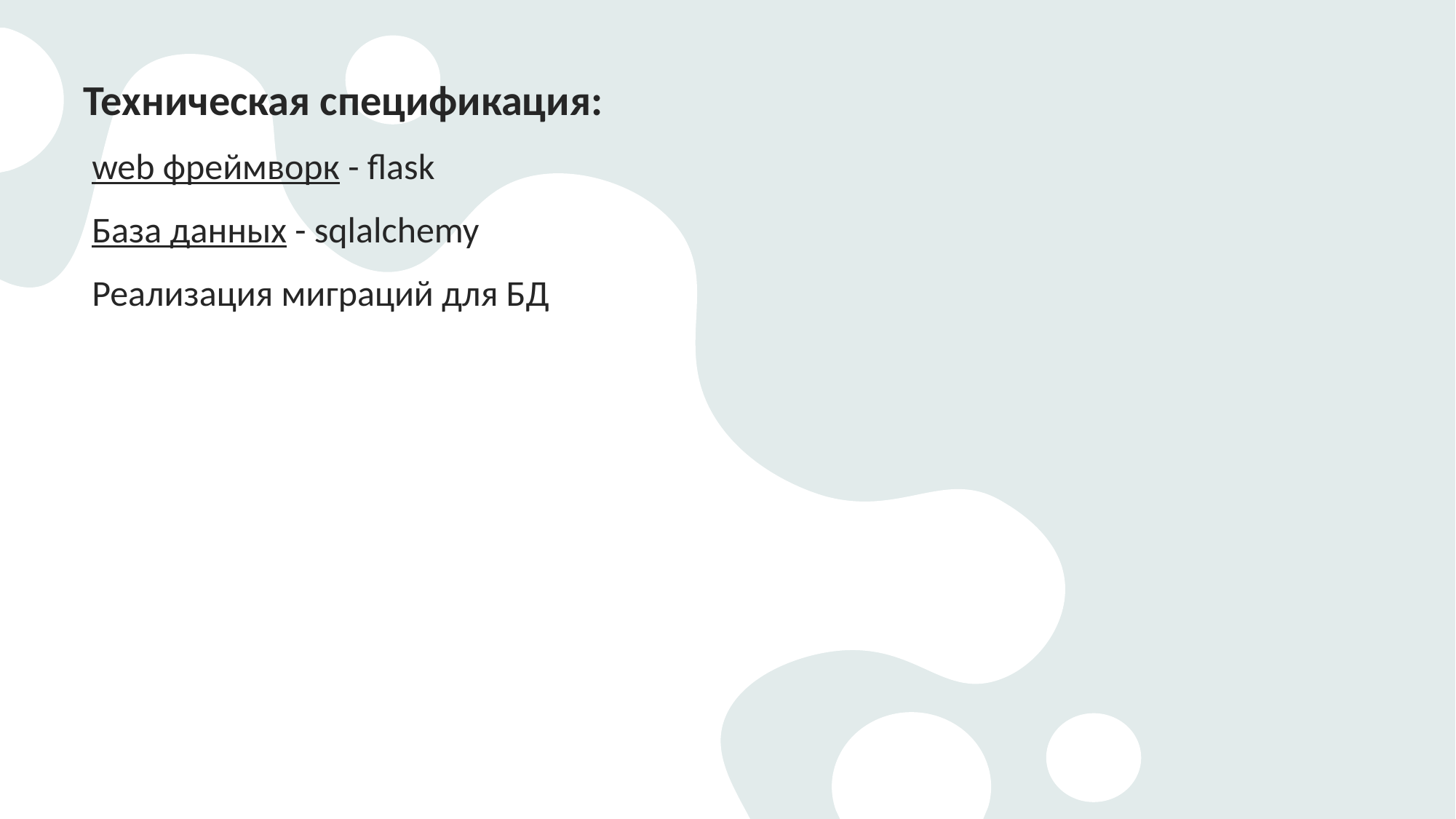

Техническая спецификация:
 web фреймворк - flask
 База данных - sqlalchemy
 Реализация миграций для БД